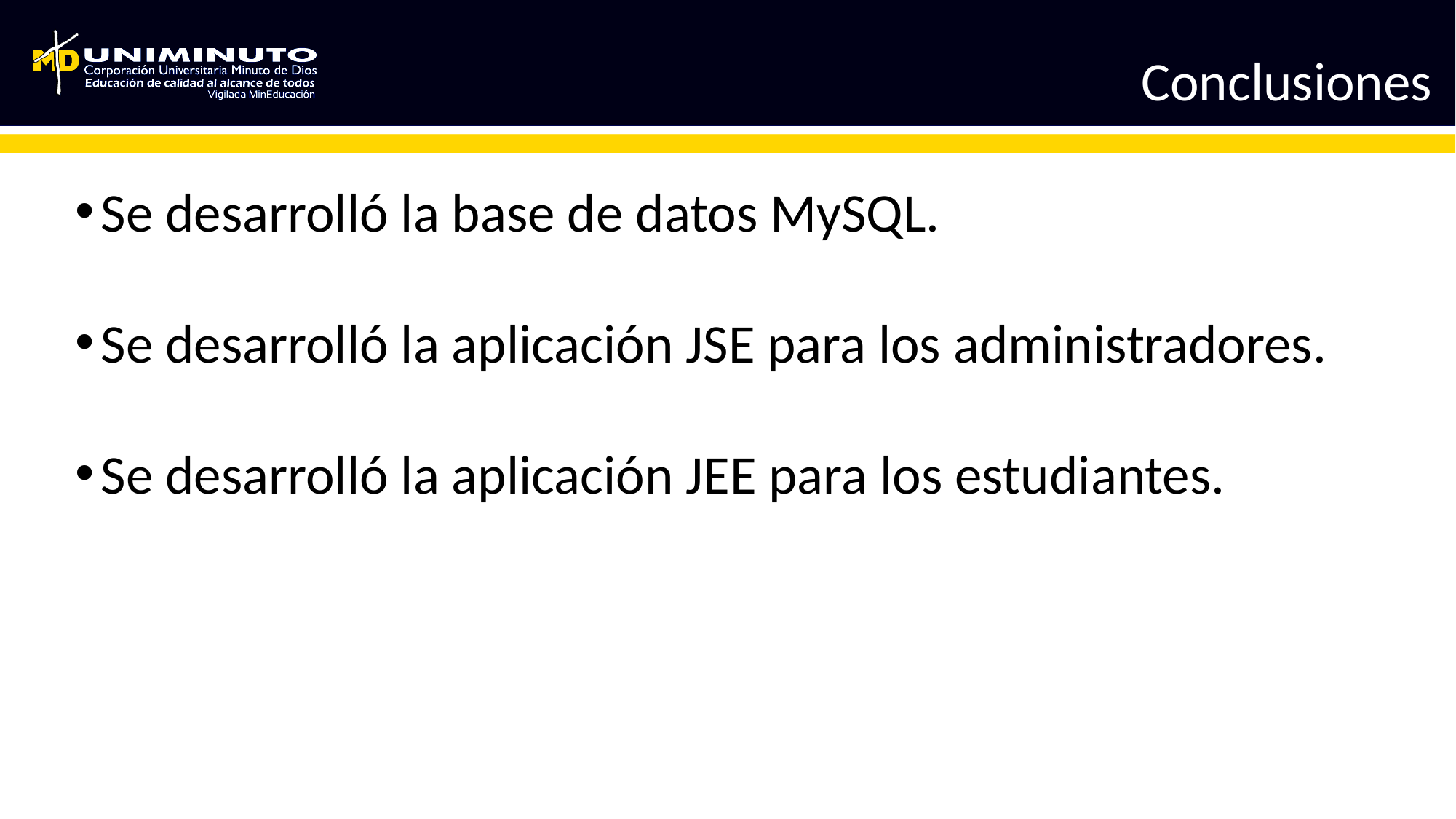

Conclusiones
Se desarrolló la base de datos MySQL.

Se desarrolló la aplicación JSE para los administradores.

Se desarrolló la aplicación JEE para los estudiantes.